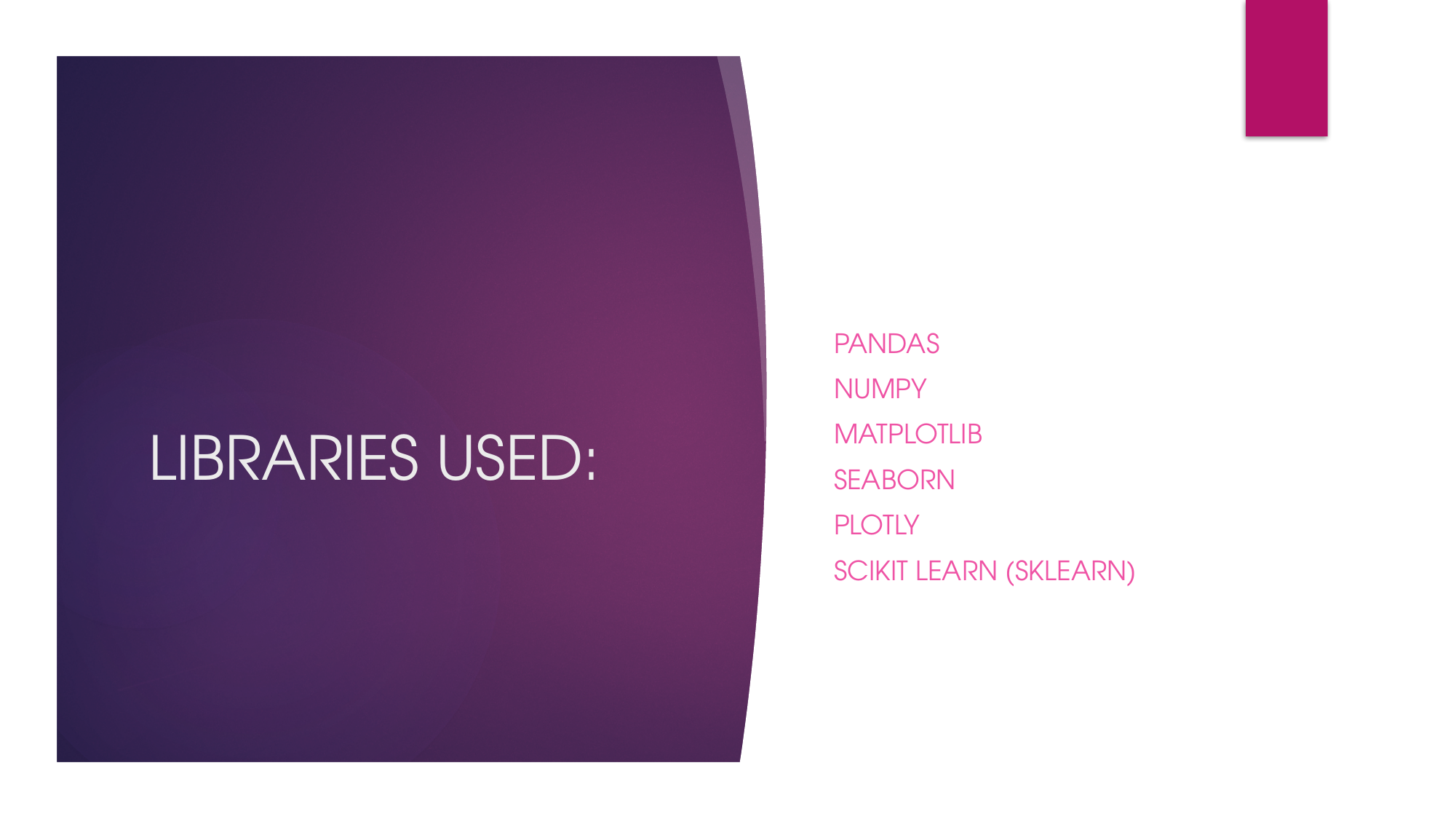

PANDAS
NUMPY
MATPLOTLIB
SEABORN
PLOTLY
SCIKIT LEARN (SKLEARN)
# LIBRARIES USED: